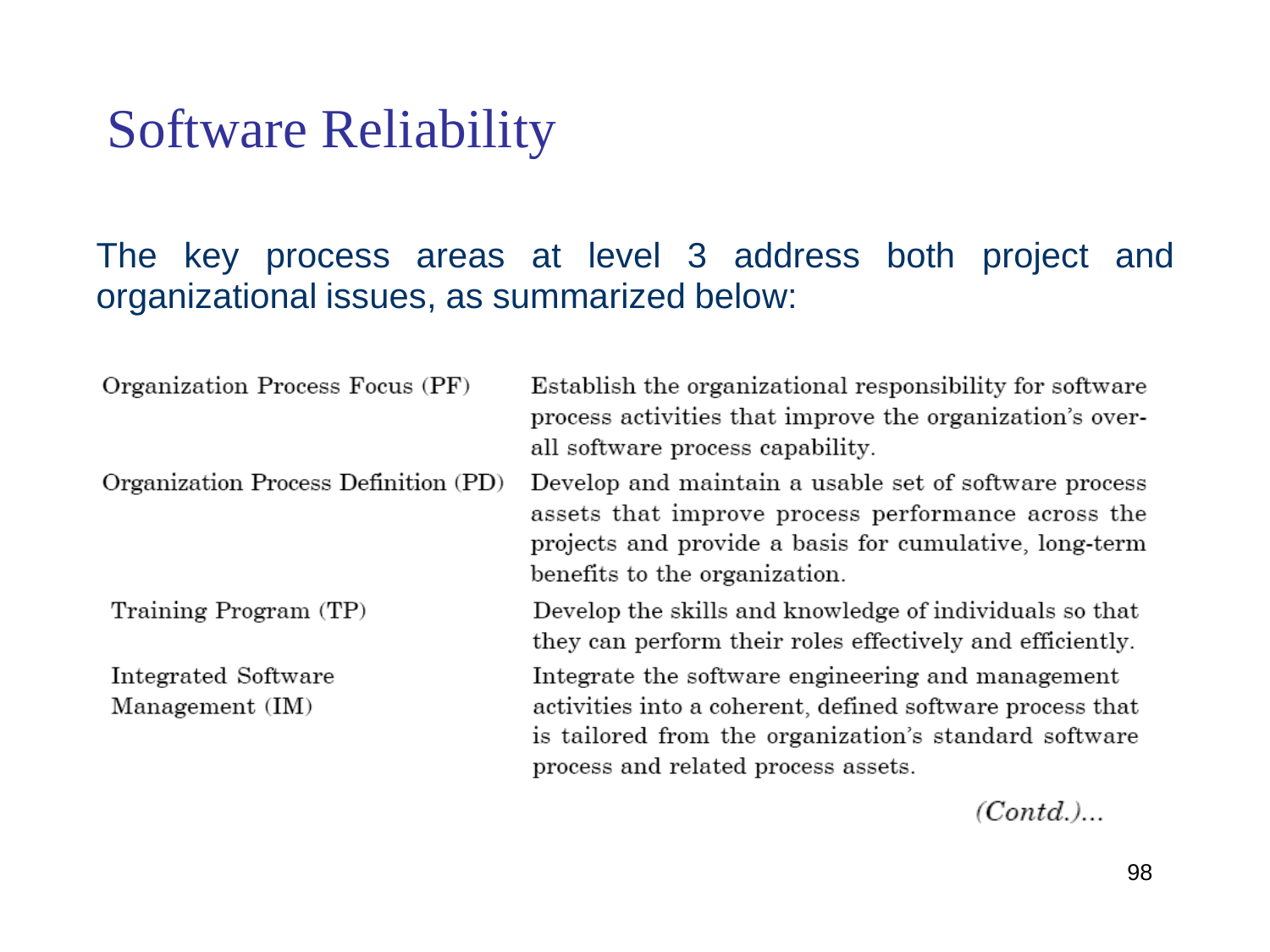

Software Reliability
The
key
process
areas
at
level
3
address
both
project
and
organizational
issues,
as
summarized
below:

98